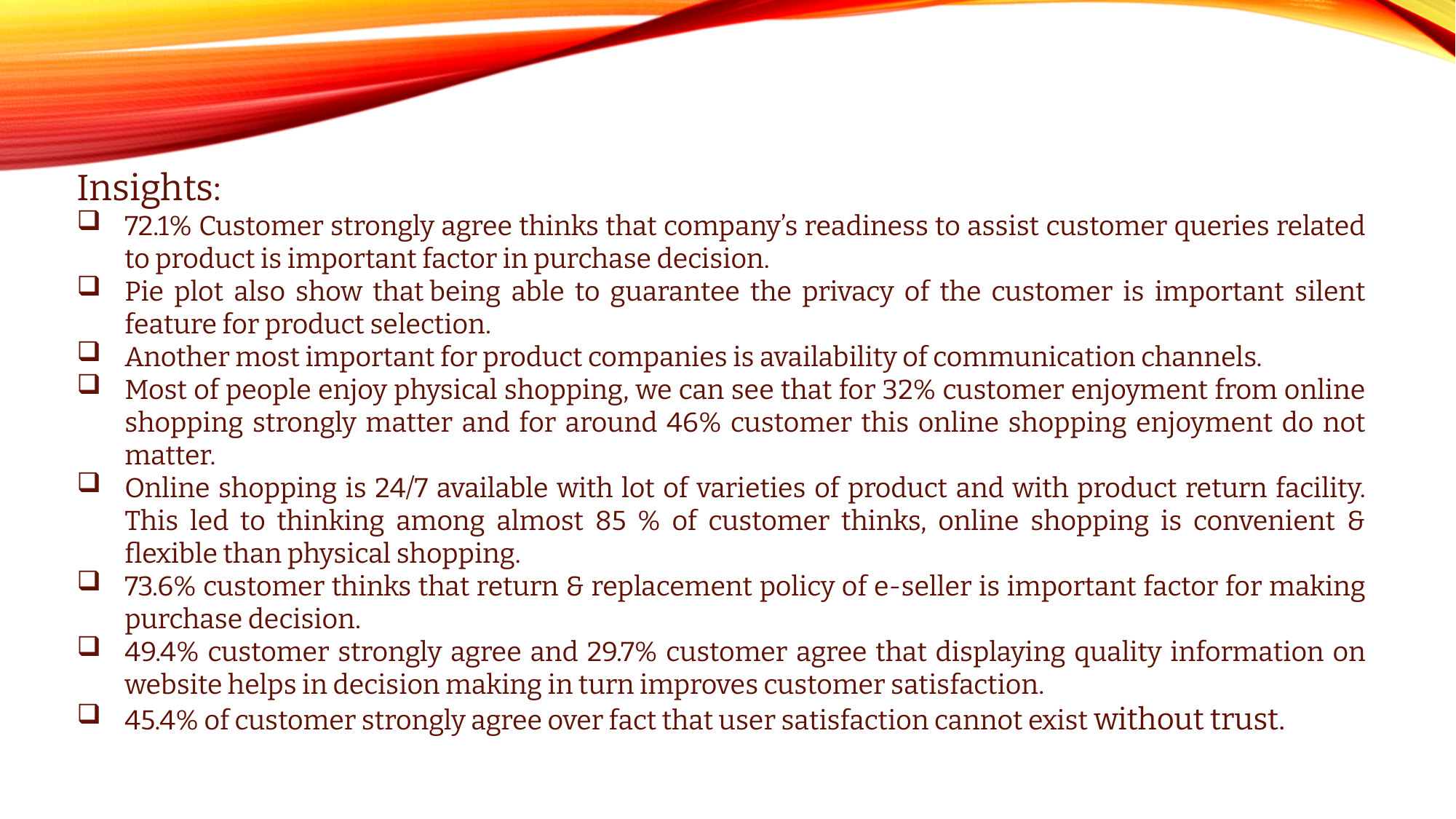

Insights:
72.1% Customer strongly agree thinks that company’s readiness to assist customer queries related to product is important factor in purchase decision.
Pie plot also show that being able to guarantee the privacy of the customer is important silent feature for product selection.
Another most important for product companies is availability of communication channels.
Most of people enjoy physical shopping, we can see that for 32% customer enjoyment from online shopping strongly matter and for around 46% customer this online shopping enjoyment do not matter.
Online shopping is 24/7 available with lot of varieties of product and with product return facility. This led to thinking among almost 85 % of customer thinks, online shopping is convenient & flexible than physical shopping.
73.6% customer thinks that return & replacement policy of e-seller is important factor for making purchase decision.
49.4% customer strongly agree and 29.7% customer agree that displaying quality information on website helps in decision making in turn improves customer satisfaction.
45.4% of customer strongly agree over fact that user satisfaction cannot exist without trust.